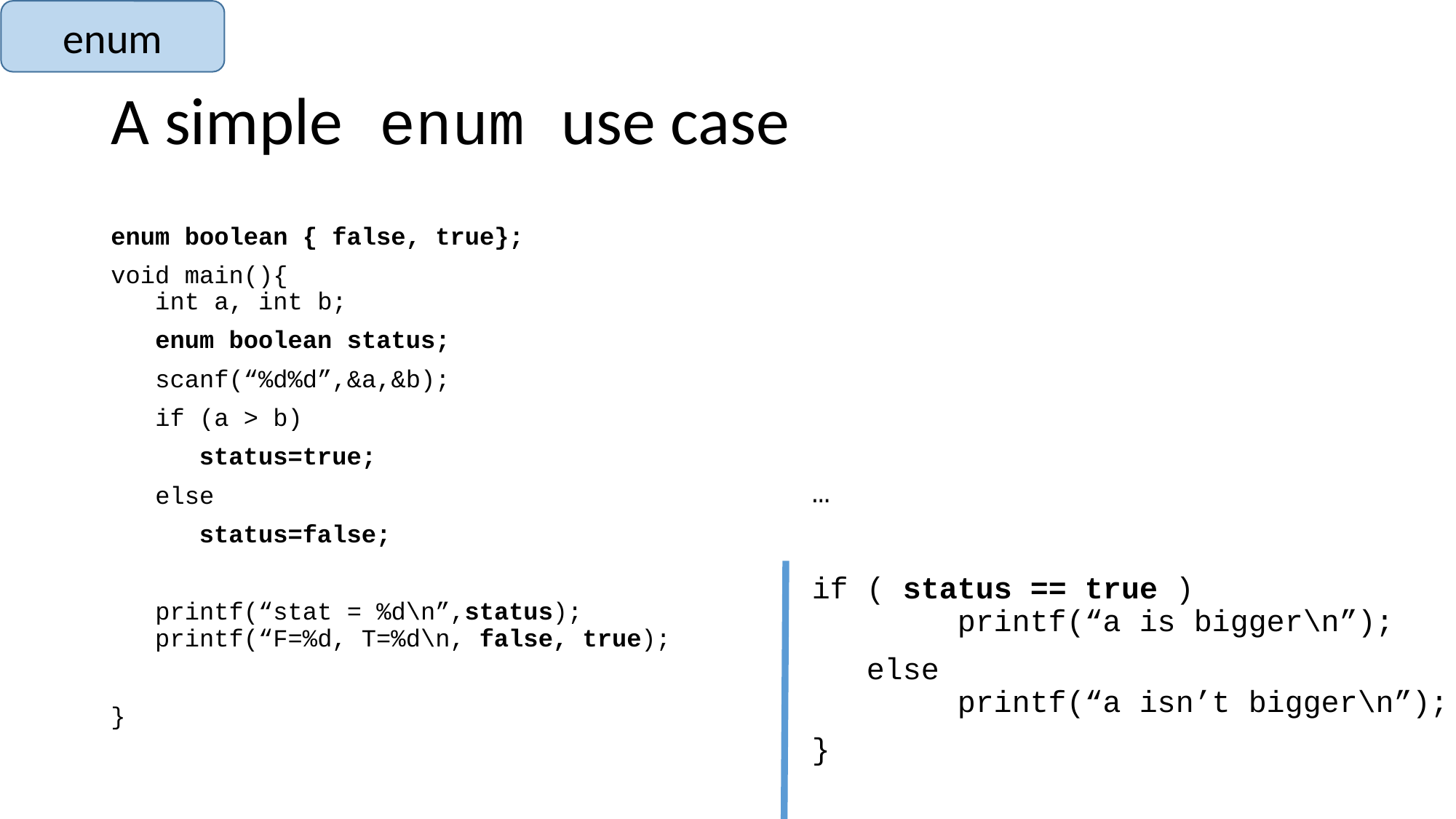

enum
# A simple enum use case
enum boolean { false, true};
void main(){
   int a, int b;
   enum boolean status;
   scanf(“%d%d”,&a,&b);
   if (a > b)
      status=true;
   else
	status=false;

   printf(“stat = %d\n”,status);
   printf(“F=%d, T=%d\n, false, true);

}

…

if ( status == true )
        printf(“a is bigger\n”);
   else
        printf(“a isn’t bigger\n”);
}